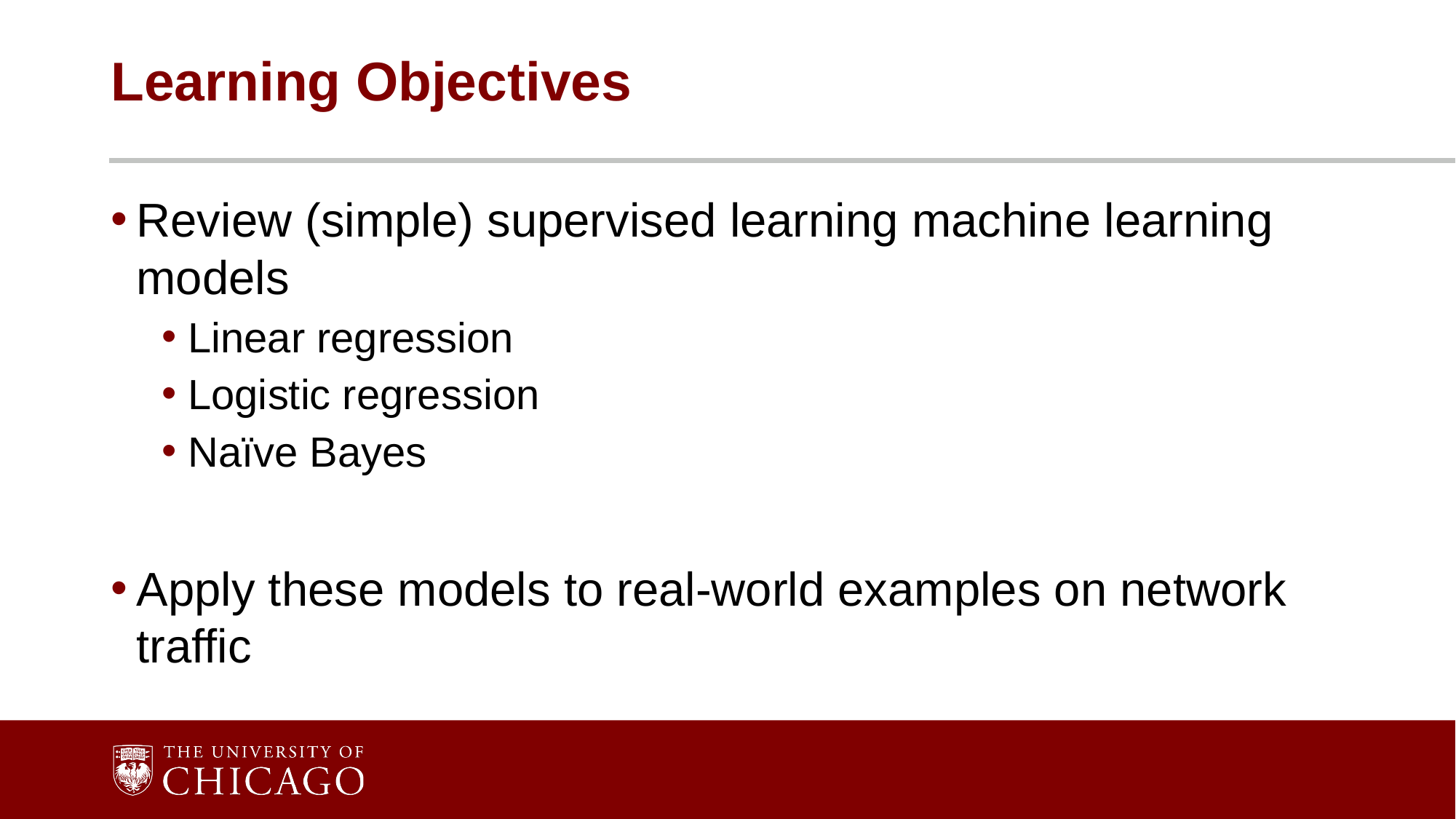

# Learning Objectives
Review (simple) supervised learning machine learning models
Linear regression
Logistic regression
Naïve Bayes

Apply these models to real-world examples on network traffic